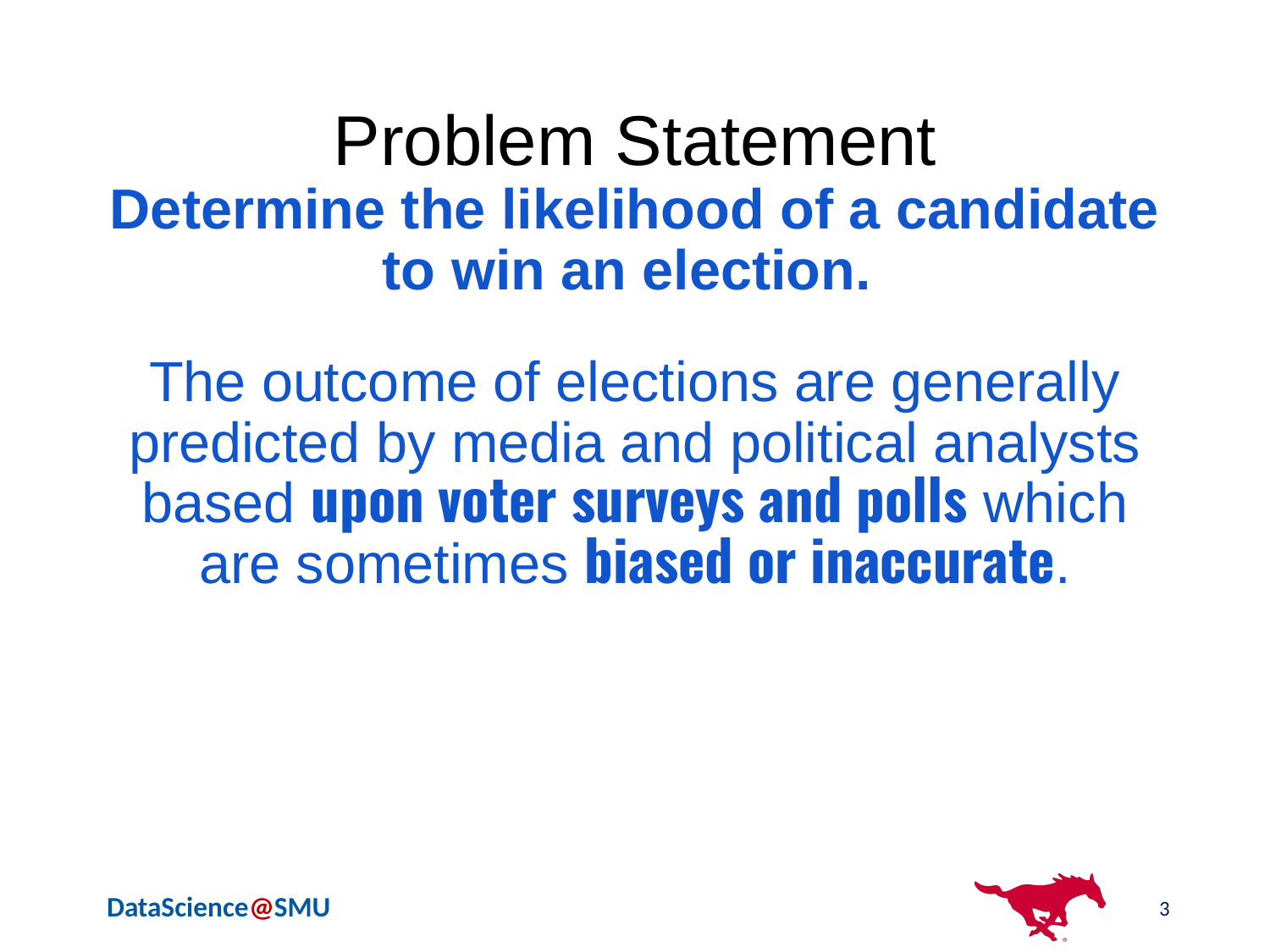

# Problem Statement
Determine the likelihood of a candidate to win an election.

The outcome of elections are generally predicted by media and political analysts based upon voter surveys and polls which are sometimes biased or inaccurate.
3